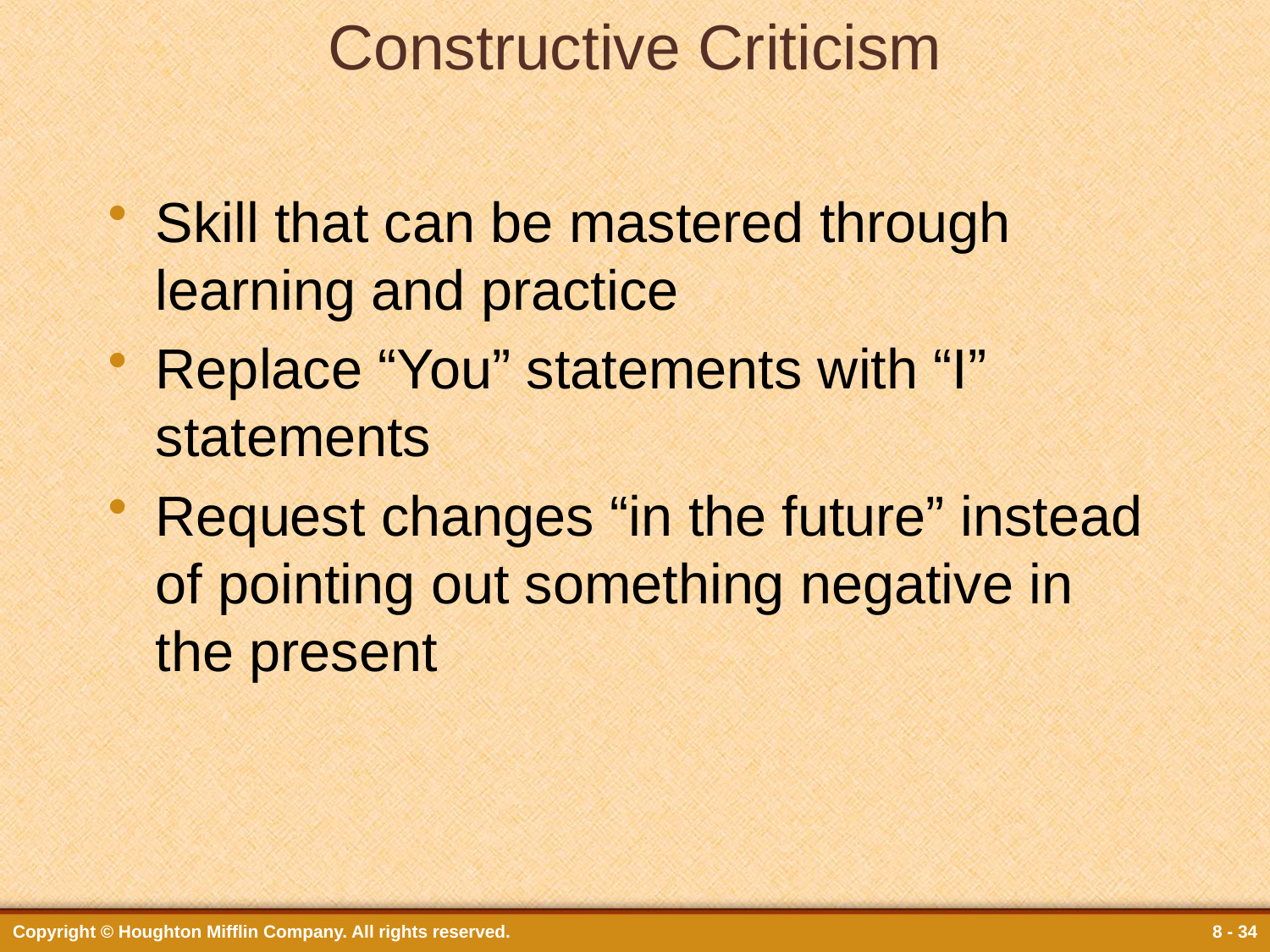

# Constructive Criticism
Skill that can be mastered through learning and practice
Replace “You” statements with “I” statements
Request changes “in the future” instead of pointing out something negative in the present
Copyright © Houghton Mifflin Company. All rights reserved.
8 - 34